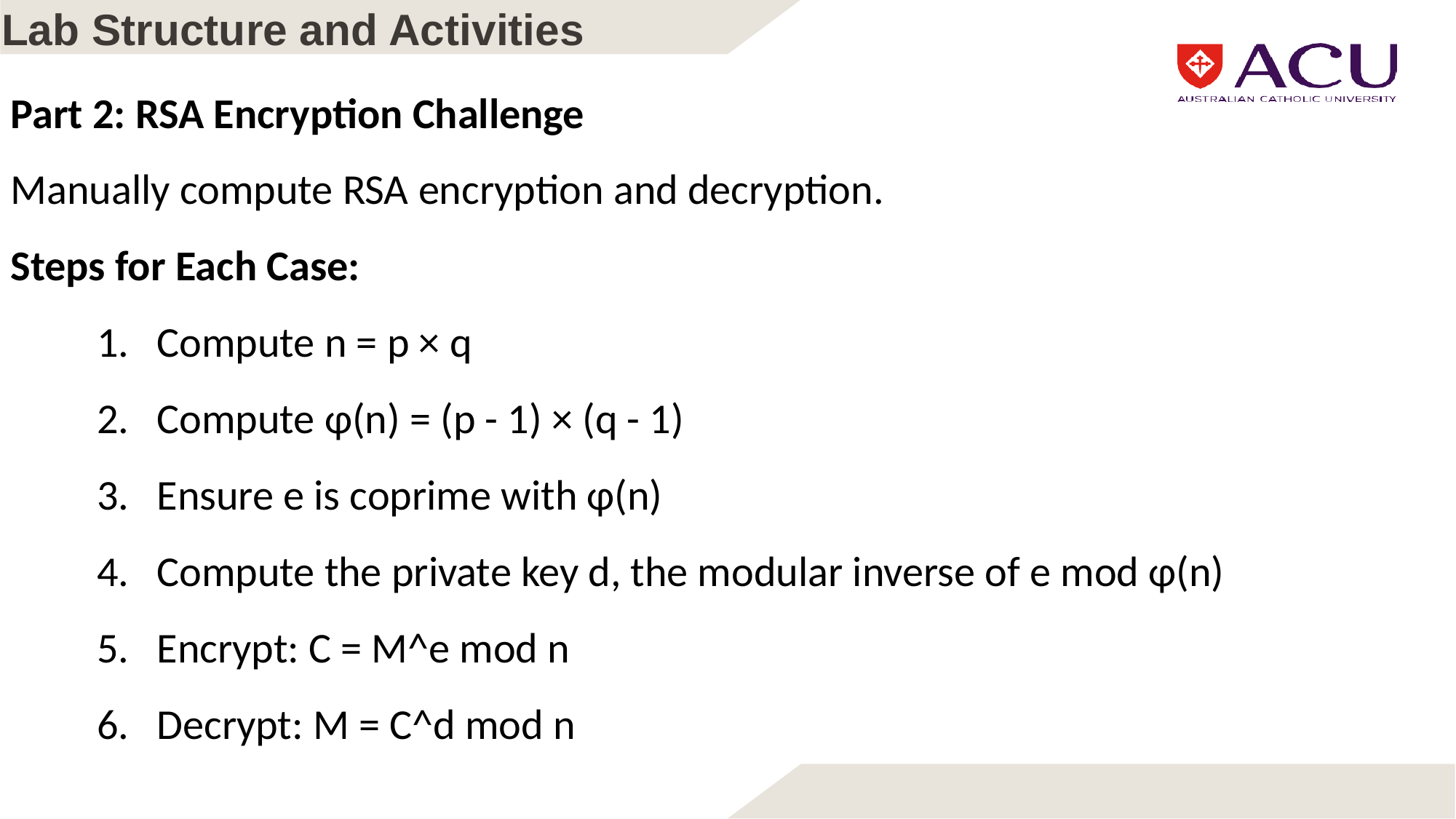

# Lab Structure and Activities
Part 2: RSA Encryption Challenge
Manually compute RSA encryption and decryption.
Steps for Each Case:
Compute n = p × q
Compute φ(n) = (p - 1) × (q - 1)
Ensure e is coprime with φ(n)
Compute the private key d, the modular inverse of e mod φ(n)
Encrypt: C = M^e mod n
Decrypt: M = C^d mod n